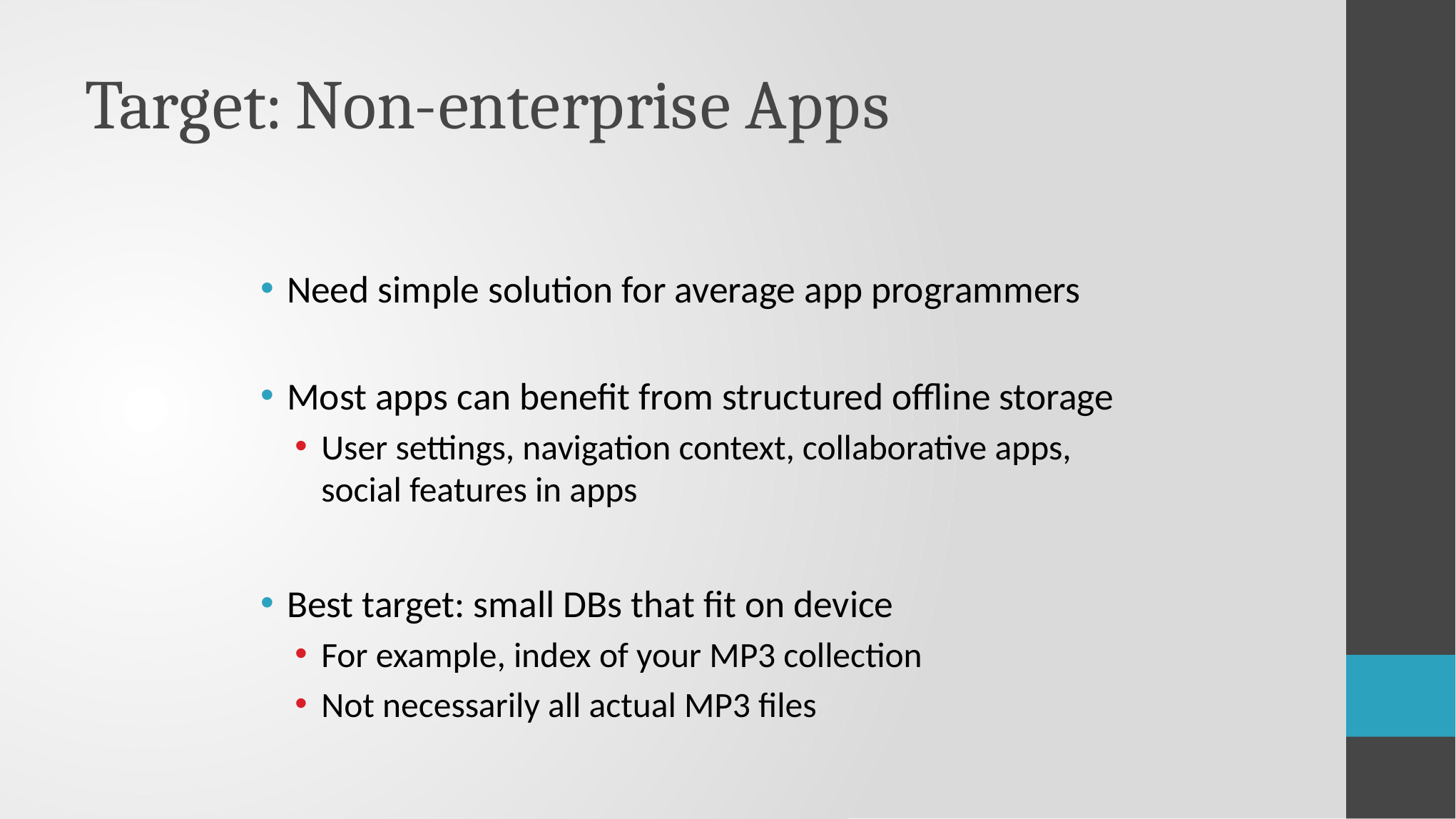

# Target: Non-enterprise Apps

Need simple solution for average app programmers

Most apps can benefit from structured offline storage
User settings, navigation context, collaborative apps, social features in apps

Best target: small DBs that fit on device
For example, index of your MP3 collection
Not necessarily all actual MP3 files